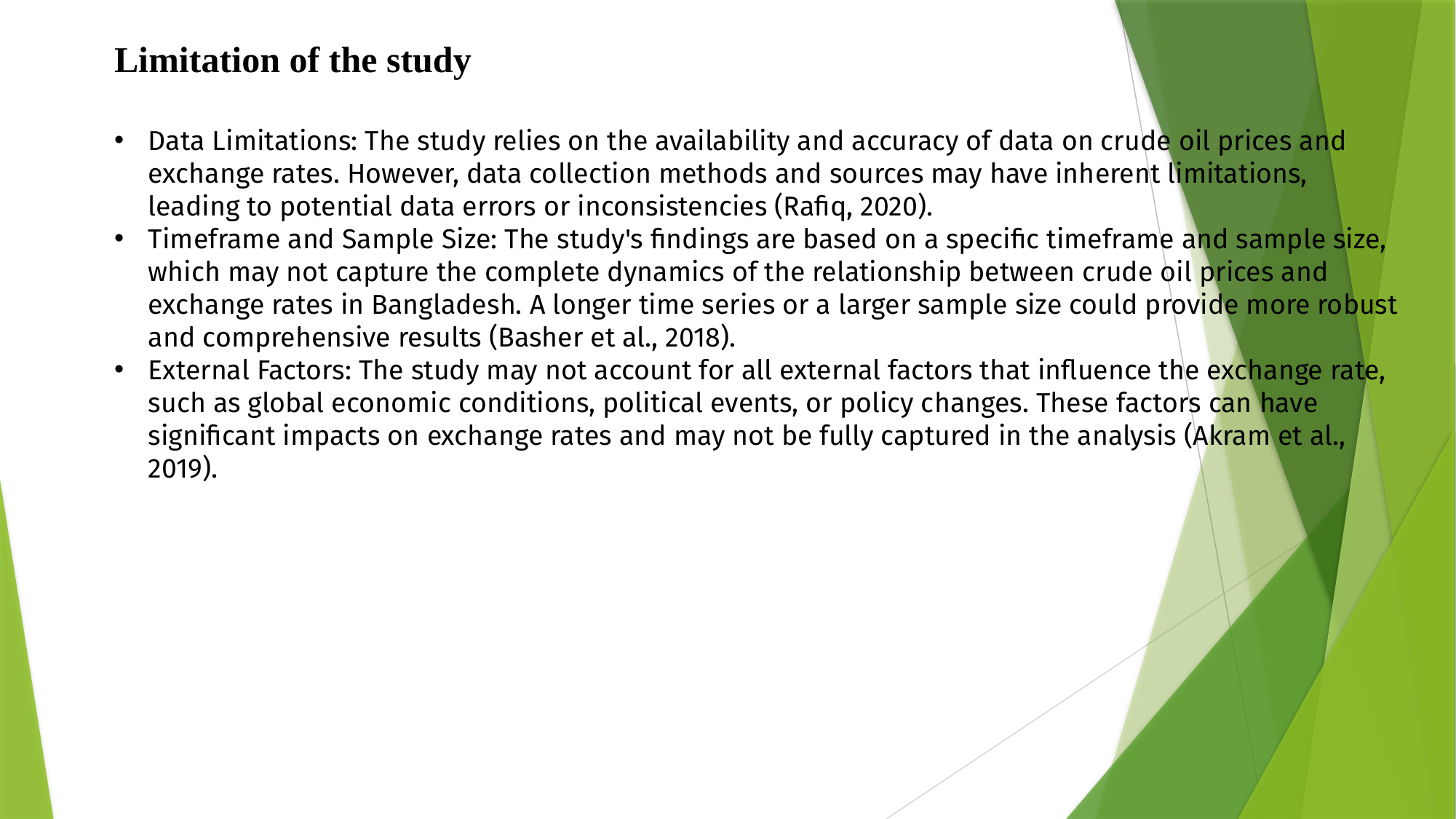

Limitation of the study

Data Limitations: The study relies on the availability and accuracy of data on crude oil prices and exchange rates. However, data collection methods and sources may have inherent limitations, leading to potential data errors or inconsistencies (Rafiq, 2020).
Timeframe and Sample Size: The study's findings are based on a specific timeframe and sample size, which may not capture the complete dynamics of the relationship between crude oil prices and exchange rates in Bangladesh. A longer time series or a larger sample size could provide more robust and comprehensive results (Basher et al., 2018).
External Factors: The study may not account for all external factors that influence the exchange rate, such as global economic conditions, political events, or policy changes. These factors can have significant impacts on exchange rates and may not be fully captured in the analysis (Akram et al., 2019).